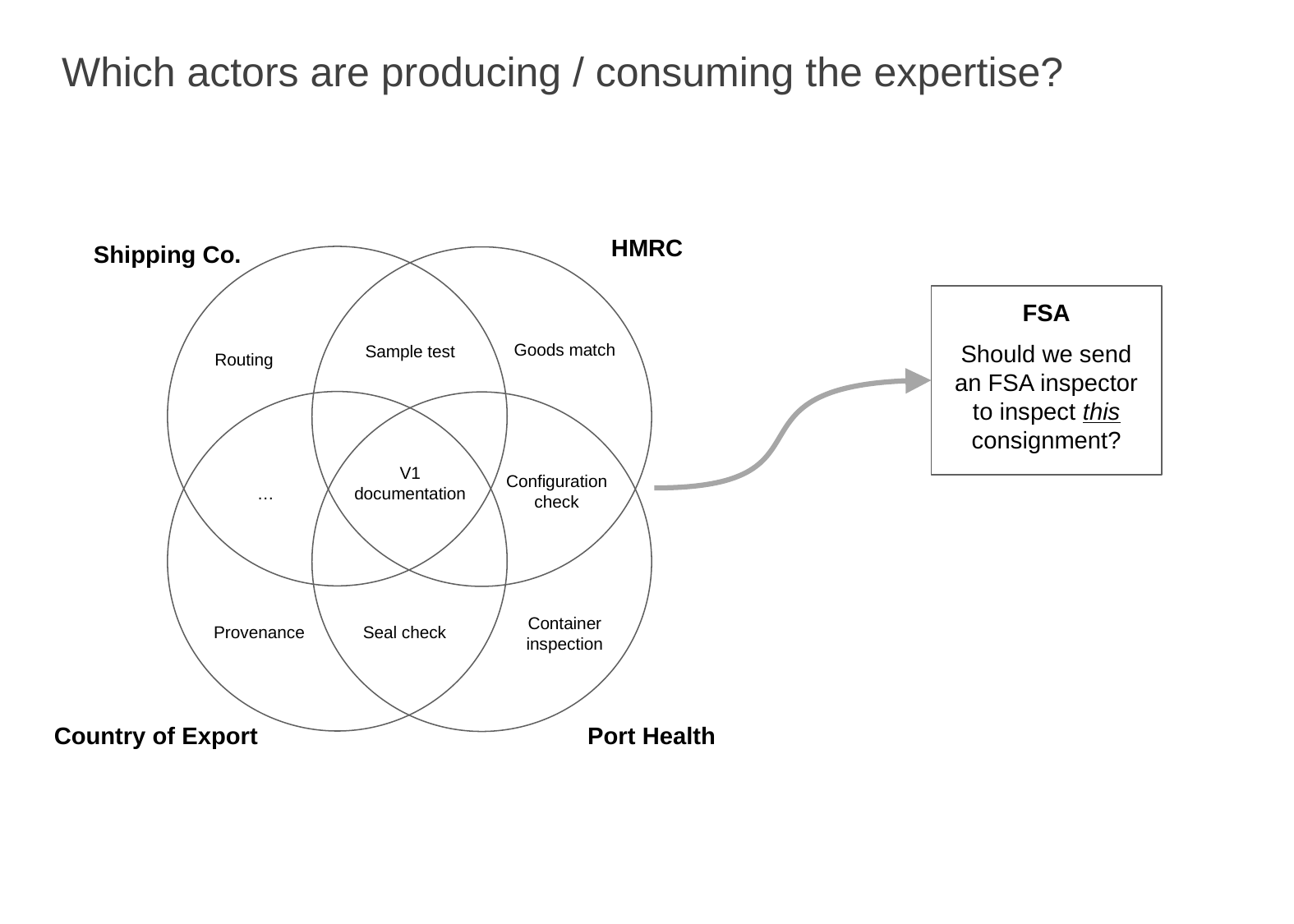

# Which actors are producing / consuming the expertise?
HMRC
Shipping Co.

Goods match
Sample test
Routing

V1 documentation
Configuration check
…
Container inspection
Provenance
Seal check

FSA
Should we send an FSA inspector to inspect this consignment?
Country of Export
Port Health